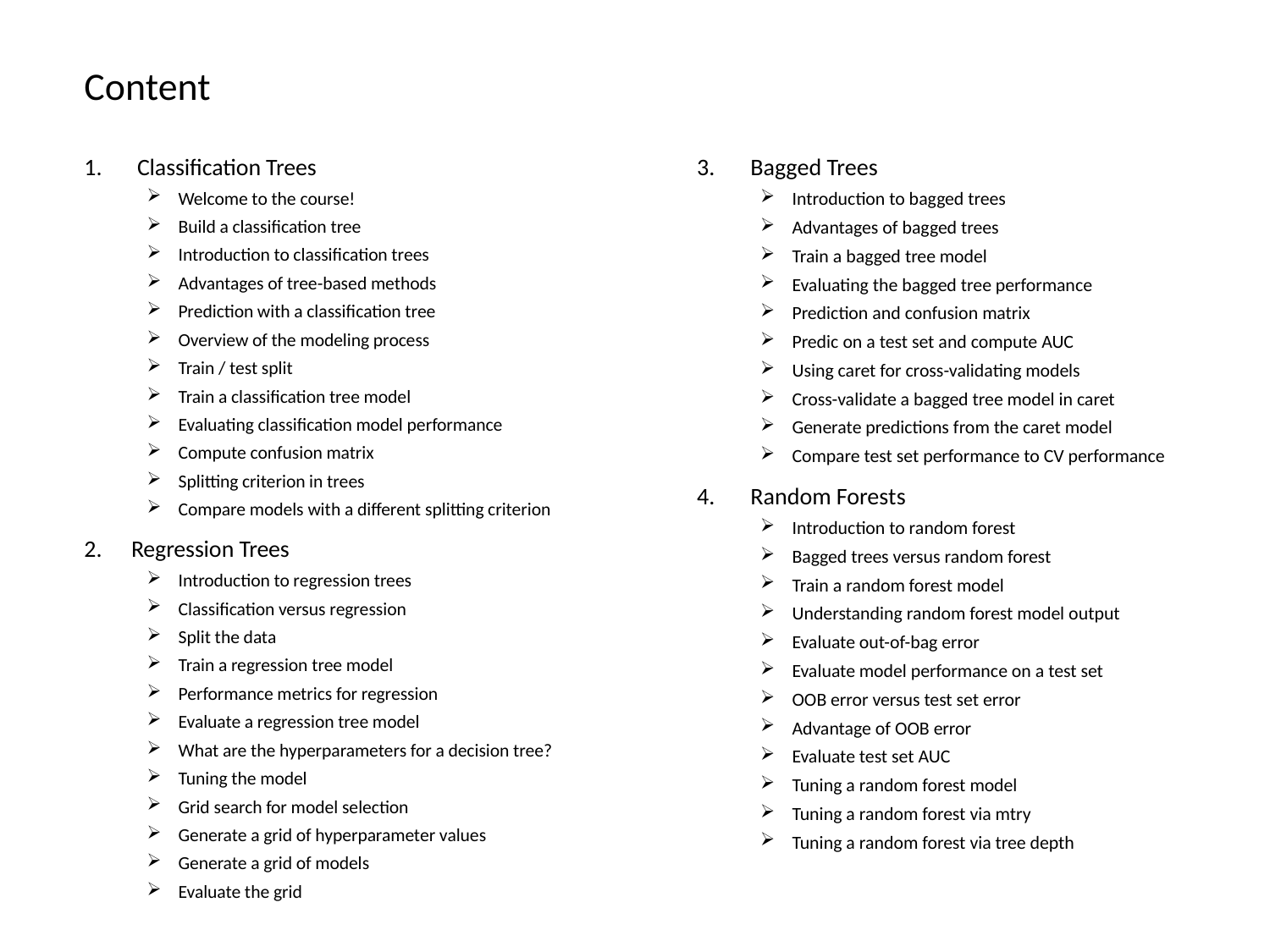

# Content
Bagged Trees
Introduction to bagged trees
Advantages of bagged trees
Train a bagged tree model
Evaluating the bagged tree performance
Prediction and confusion matrix
Predic on a test set and compute AUC
Using caret for cross-validating models
Cross-validate a bagged tree model in caret
Generate predictions from the caret model
Compare test set performance to CV performance
Random Forests
Introduction to random forest
Bagged trees versus random forest
Train a random forest model
Understanding random forest model output
Evaluate out-of-bag error
Evaluate model performance on a test set
OOB error versus test set error
Advantage of OOB error
Evaluate test set AUC
Tuning a random forest model
Tuning a random forest via mtry
Tuning a random forest via tree depth

Classification Trees
Welcome to the course!
Build a classification tree
Introduction to classification trees
Advantages of tree-based methods
Prediction with a classification tree
Overview of the modeling process
Train / test split
Train a classification tree model
Evaluating classification model performance
Compute confusion matrix
Splitting criterion in trees
Compare models with a different splitting criterion
Regression Trees
Introduction to regression trees
Classification versus regression
Split the data
Train a regression tree model
Performance metrics for regression
Evaluate a regression tree model
What are the hyperparameters for a decision tree?
Tuning the model
Grid search for model selection
Generate a grid of hyperparameter values
Generate a grid of models
Evaluate the grid